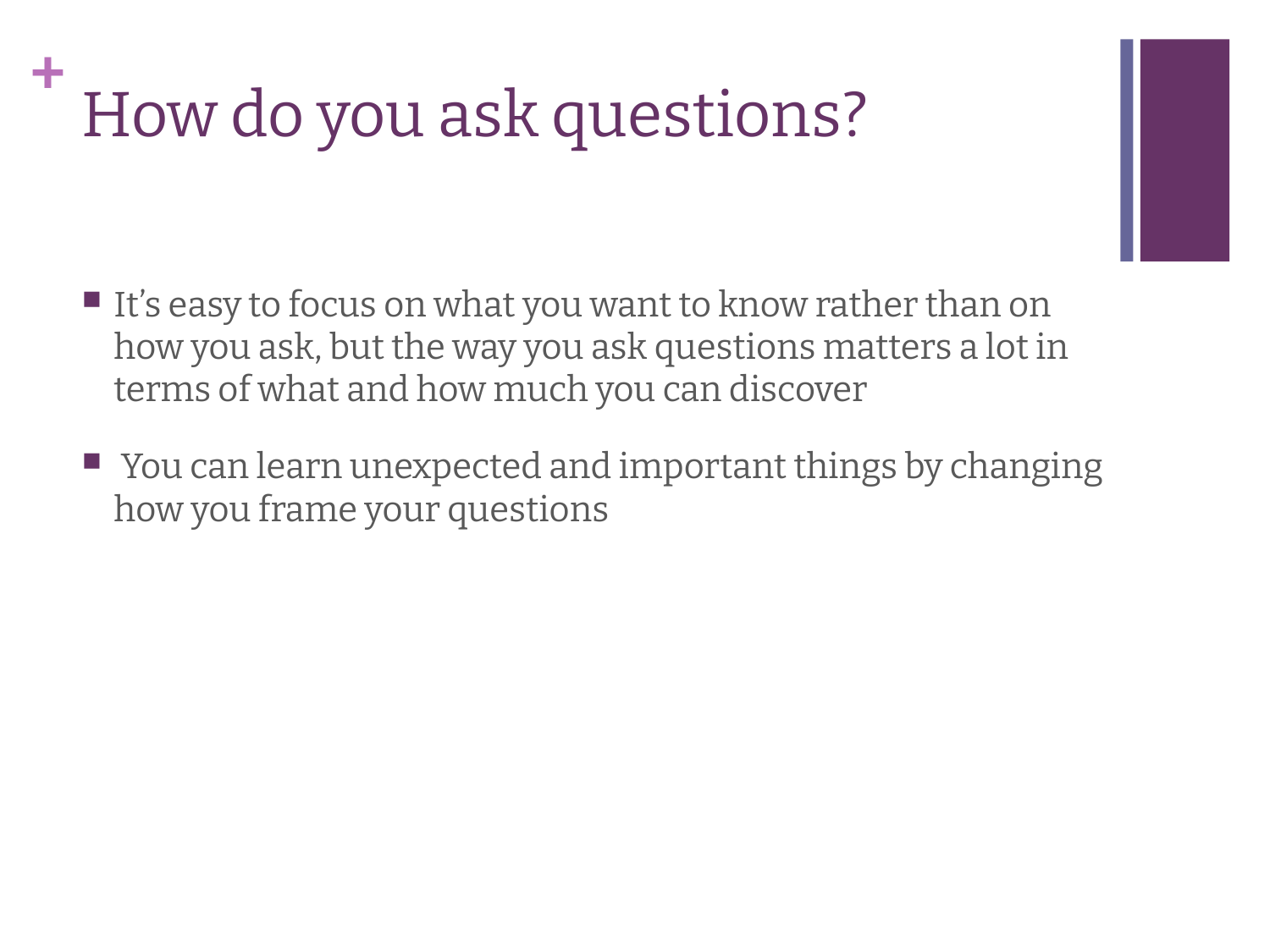

# How do you ask questions?
It’s easy to focus on what you want to know rather than on how you ask, but the way you ask questions matters a lot in terms of what and how much you can discover
 You can learn unexpected and important things by changing how you frame your questions